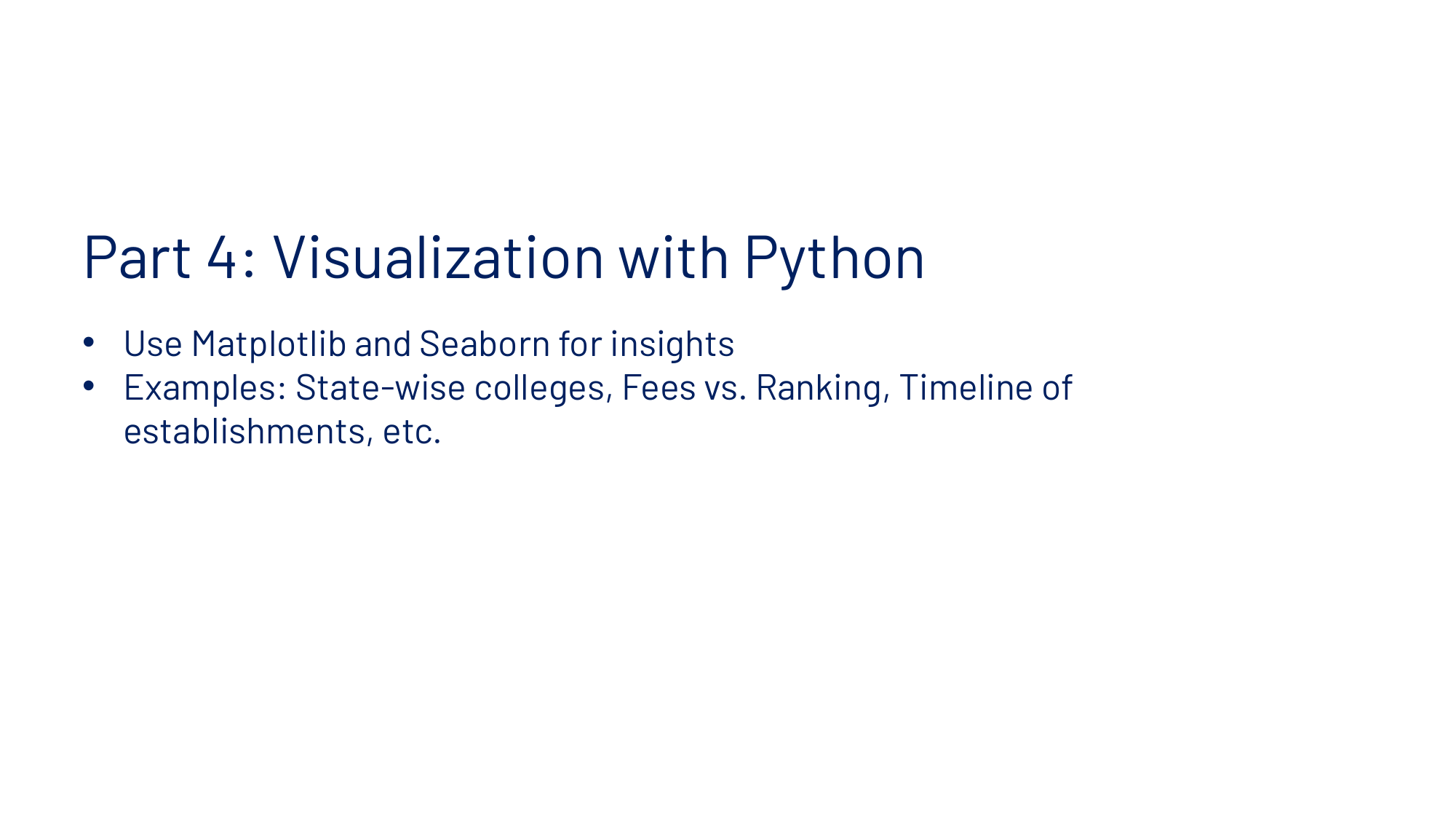

Part 4: Visualization with Python

Use Matplotlib and Seaborn for insights
Examples: State-wise colleges, Fees vs. Ranking, Timeline of establishments, etc.